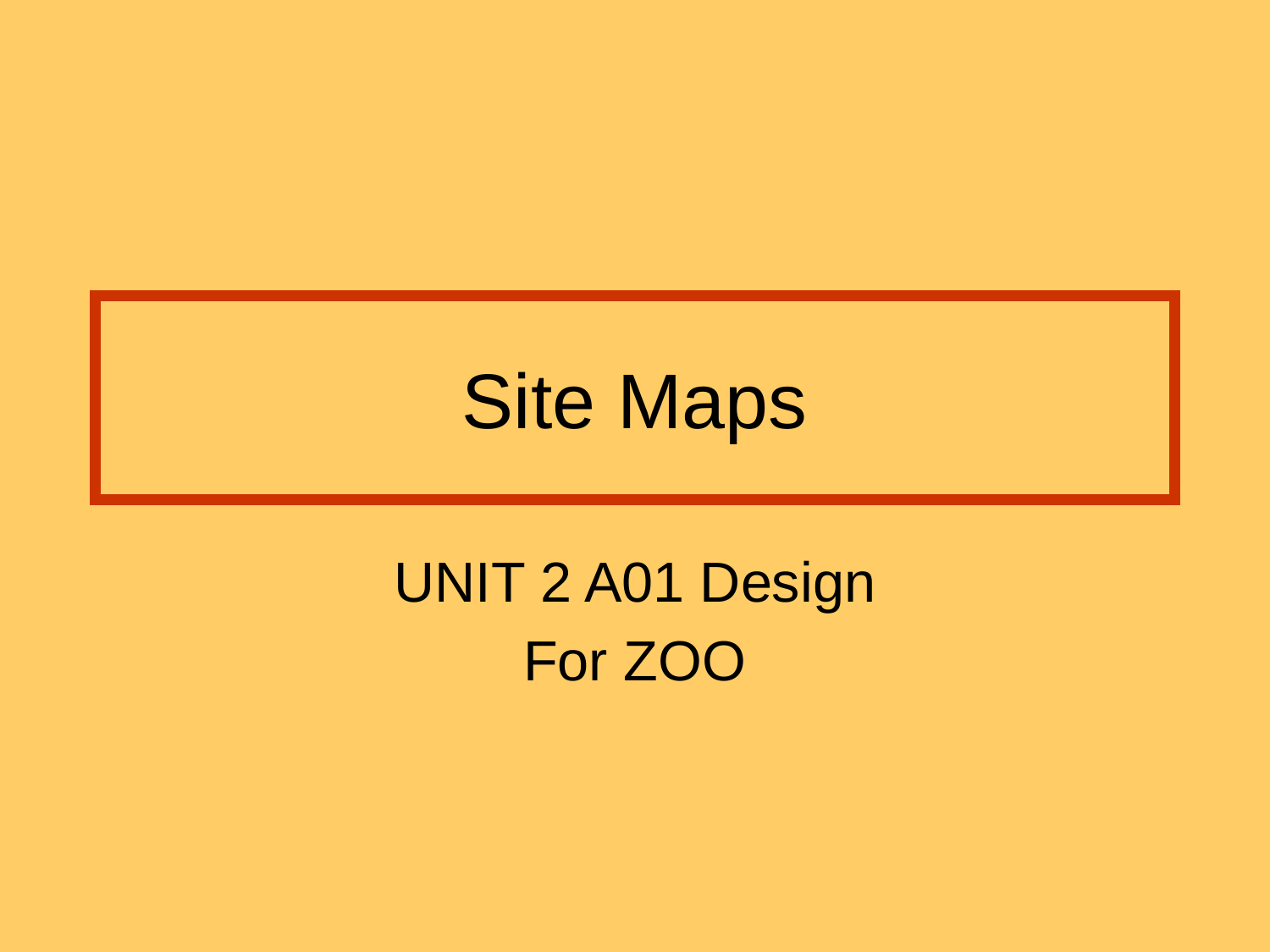

# Site Maps
UNIT 2 A01 Design
For ZOO